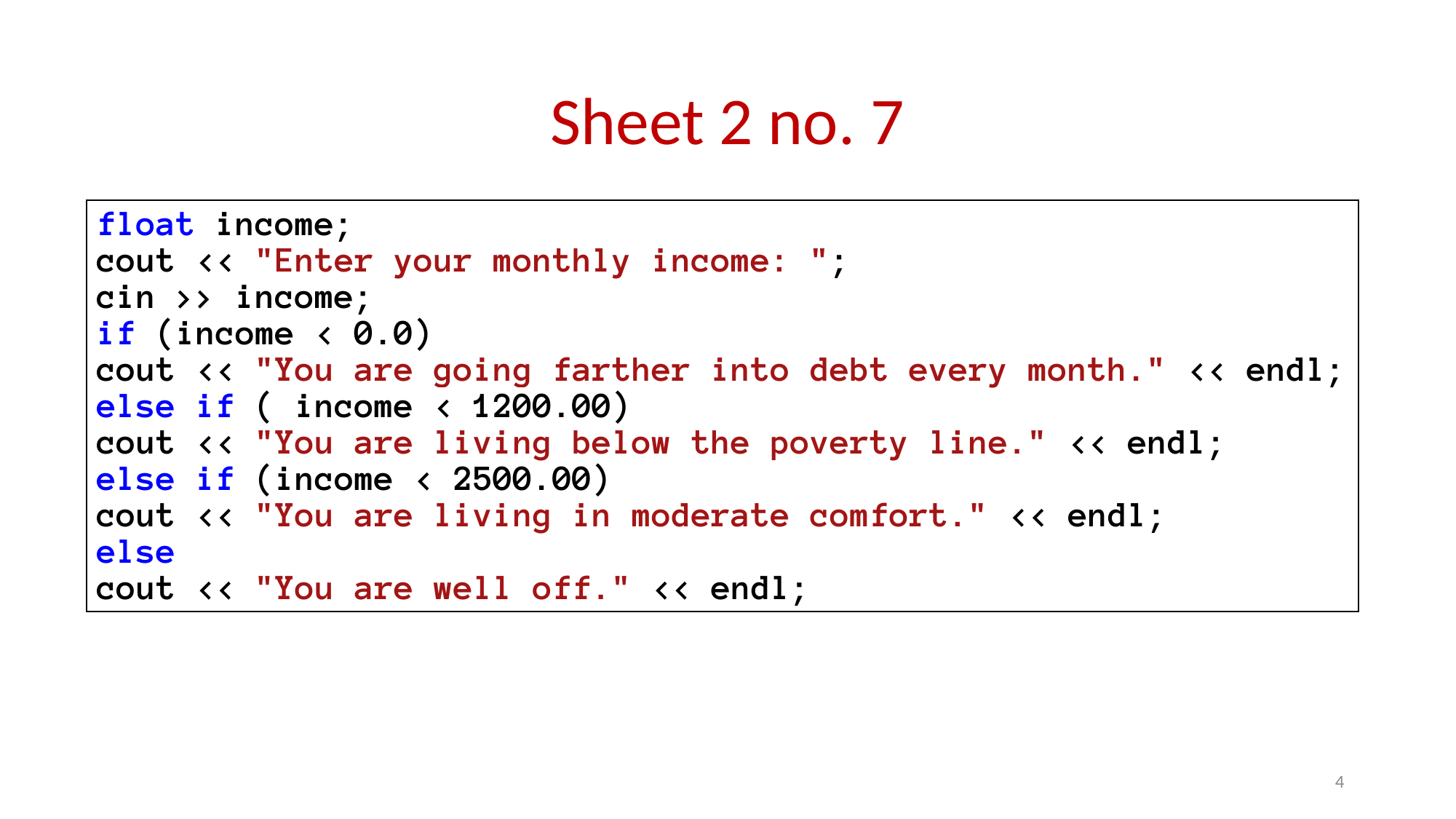

# Sheet 2 no. 7
| float income; cout << "Enter your monthly income: "; cin >> income; if (income < 0.0) cout << "You are going farther into debt every month." << endl; else if ( income < 1200.00) cout << "You are living below the poverty line." << endl; else if (income < 2500.00) cout << "You are living in moderate comfort." << endl; else cout << "You are well off." << endl; |
| --- |
4